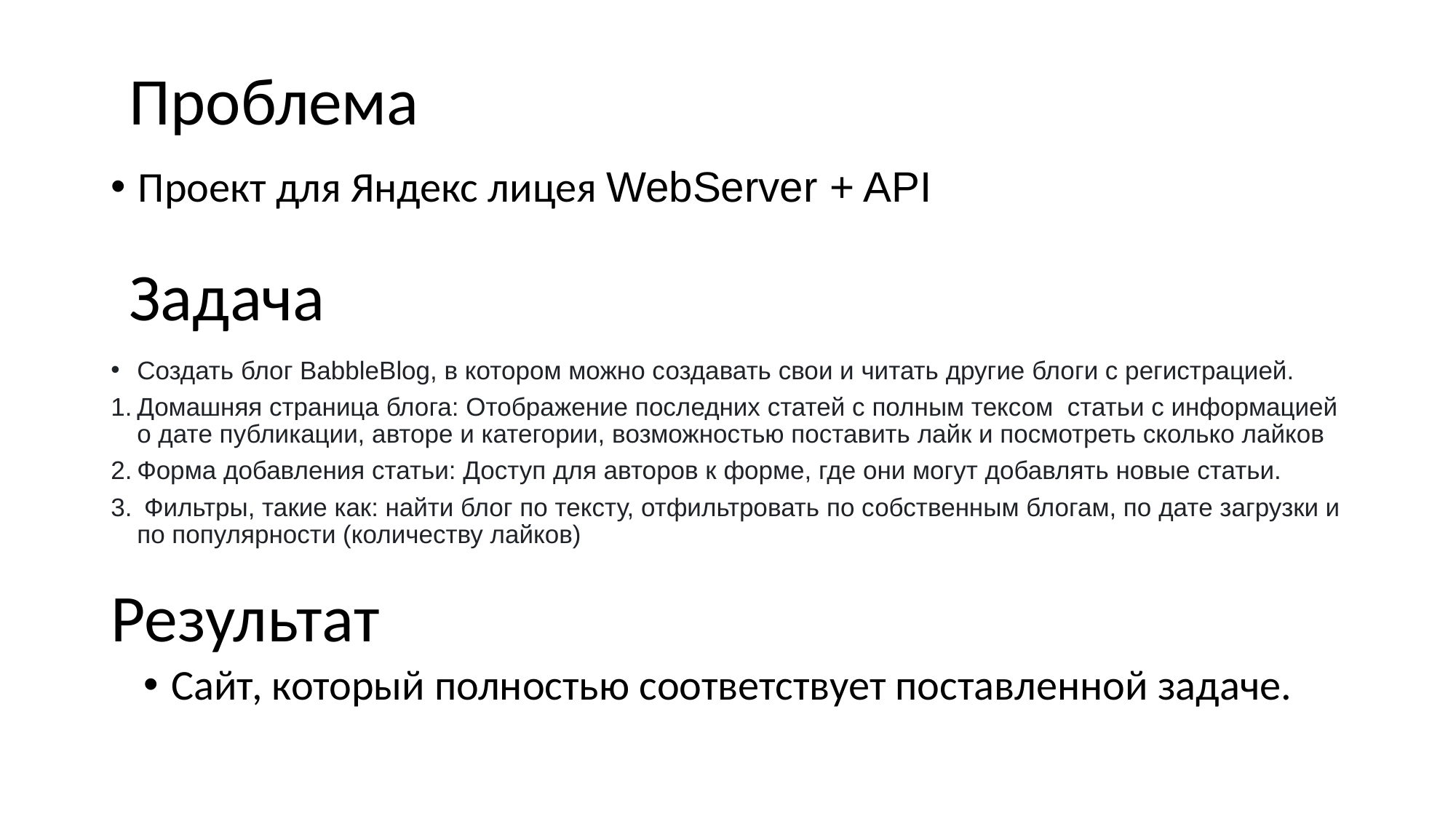

Проблема
Проект для Яндекс лицея WebServer + API

# Задача
Создать блог BabbleBlog, в котором можно создавать свои и читать другие блоги с регистрацией.
Домашняя страница блога: Отображение последних статей с полным тексом  статьи с информацией о дате публикации, авторе и категории, возможностью поставить лайк и посмотреть сколько лайков
Форма добавления статьи: Доступ для авторов к форме, где они могут добавлять новые статьи.
 Фильтры, такие как: найти блог по тексту, отфильтровать по собственным блогам, по дате загрузки и по популярности (количеству лайков)
Результат
Сайт, который полностью соответствует поставленной задаче.